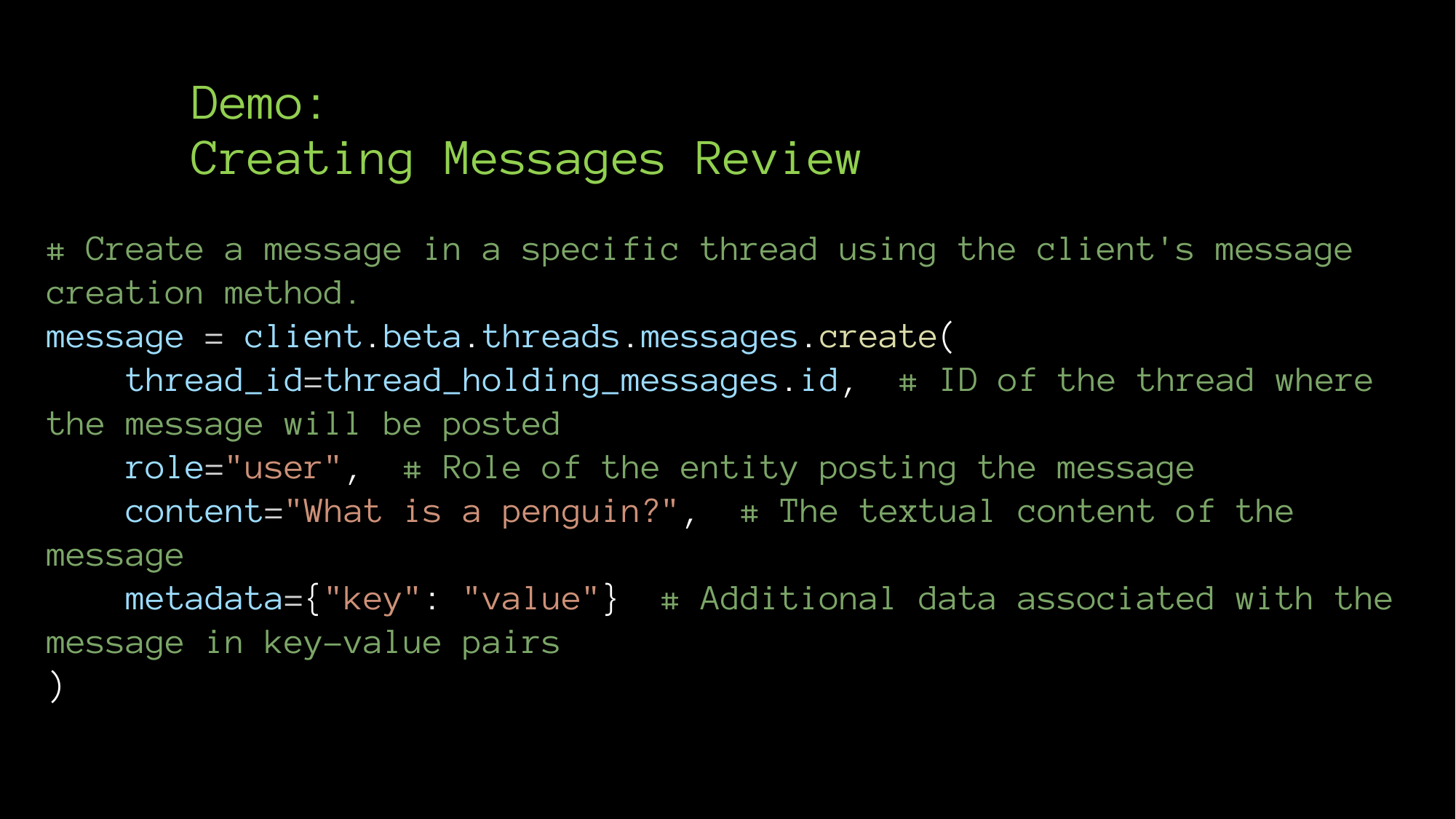

# Demo: Creating Messages Review
# Create a message in a specific thread using the client's message creation method.
message = client.beta.threads.messages.create(
    thread_id=thread_holding_messages.id,  # ID of the thread where the message will be posted
    role="user",  # Role of the entity posting the message
    content="What is a penguin?",  # The textual content of the message
    metadata={"key": "value"}  # Additional data associated with the message in key-value pairs
)